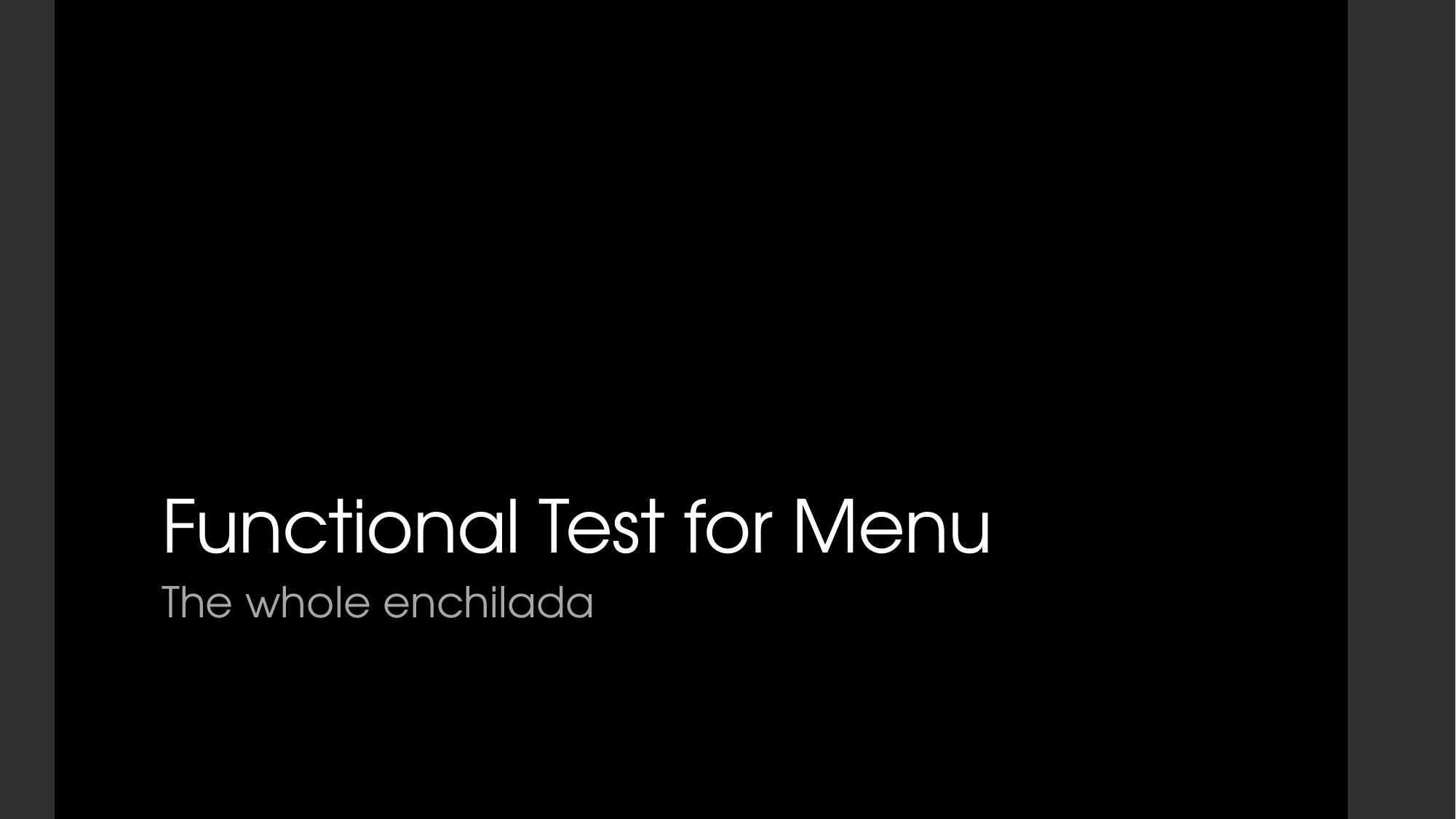

# Functional Test for Menu
The whole enchilada